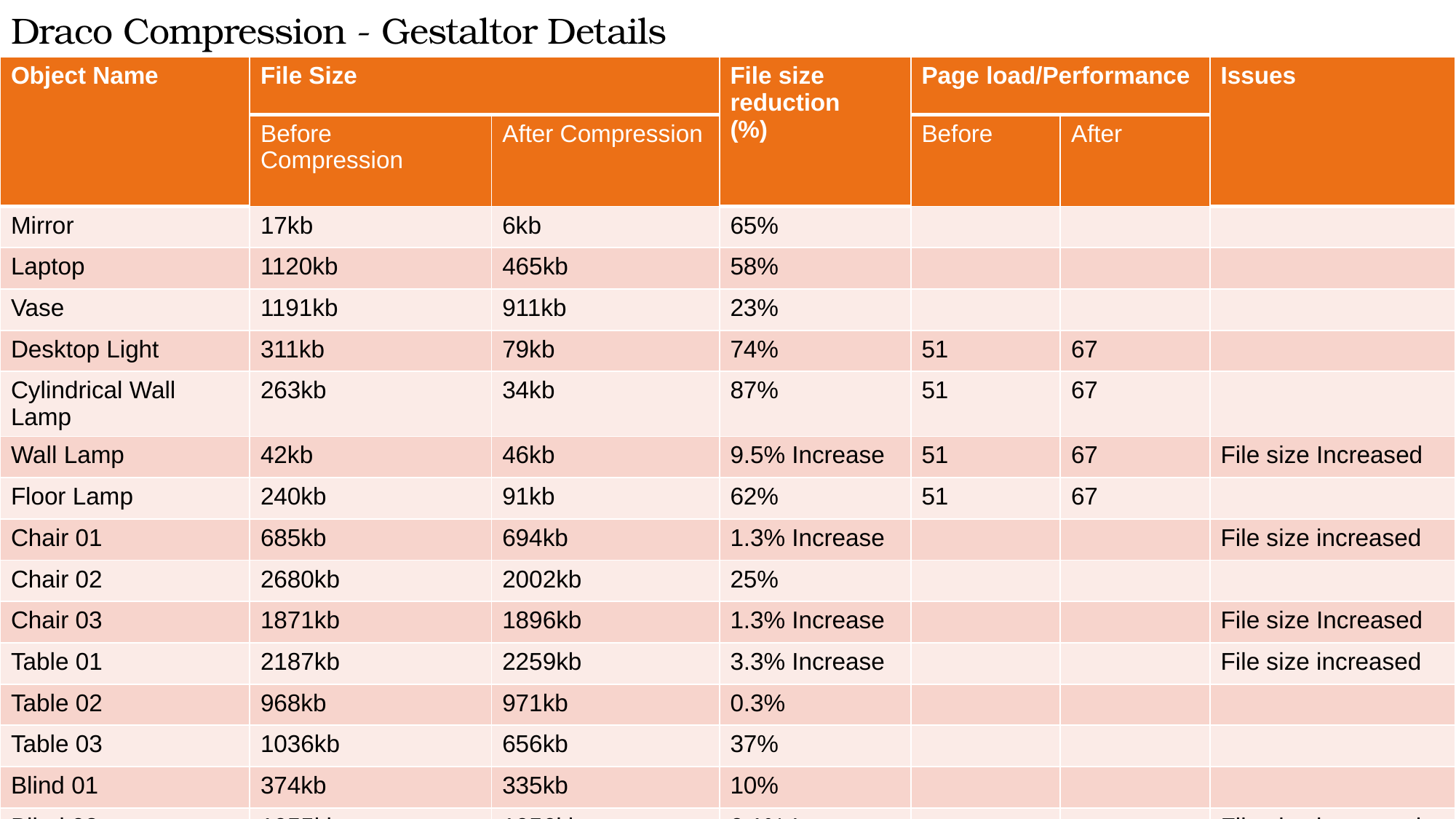

# Draco Compression - Gestaltor Details
| Object Name | File Size |  | File size reduction (%) | Page load/Performance |  | Issues |
| --- | --- | --- | --- | --- | --- | --- |
|  | Before Compression | After Compression |  | Before | After |  |
| Mirror | 17kb | 6kb | 65% |  |  |  |
| Laptop | 1120kb | 465kb | 58% |  |  |  |
| Vase | 1191kb | 911kb | 23% |  |  |  |
| Desktop Light | 311kb | 79kb | 74% | 51 | 67 |  |
| Cylindrical Wall Lamp | 263kb | 34kb | 87% | 51 | 67 |  |
| Wall Lamp | 42kb | 46kb | 9.5% Increase | 51 | 67 | File size Increased |
| Floor Lamp | 240kb | 91kb | 62% | 51 | 67 |  |
| Chair 01 | 685kb | 694kb | 1.3% Increase |  |  | File size increased |
| Chair 02 | 2680kb | 2002kb | 25% |  |  |  |
| Chair 03 | 1871kb | 1896kb | 1.3% Increase |  |  | File size Increased |
| Table 01 | 2187kb | 2259kb | 3.3% Increase |  |  | File size increased |
| Table 02 | 968kb | 971kb | 0.3% |  |  |  |
| Table 03 | 1036kb | 656kb | 37% |  |  |  |
| Blind 01 | 374kb | 335kb | 10% |  |  |  |
| Blind 02 | 1055kb | 1056kb | 0.1% Increase |  |  | File size increased |
| Blind 03 | 693kb | 777kb | 12% Increase |  |  | File size increased |